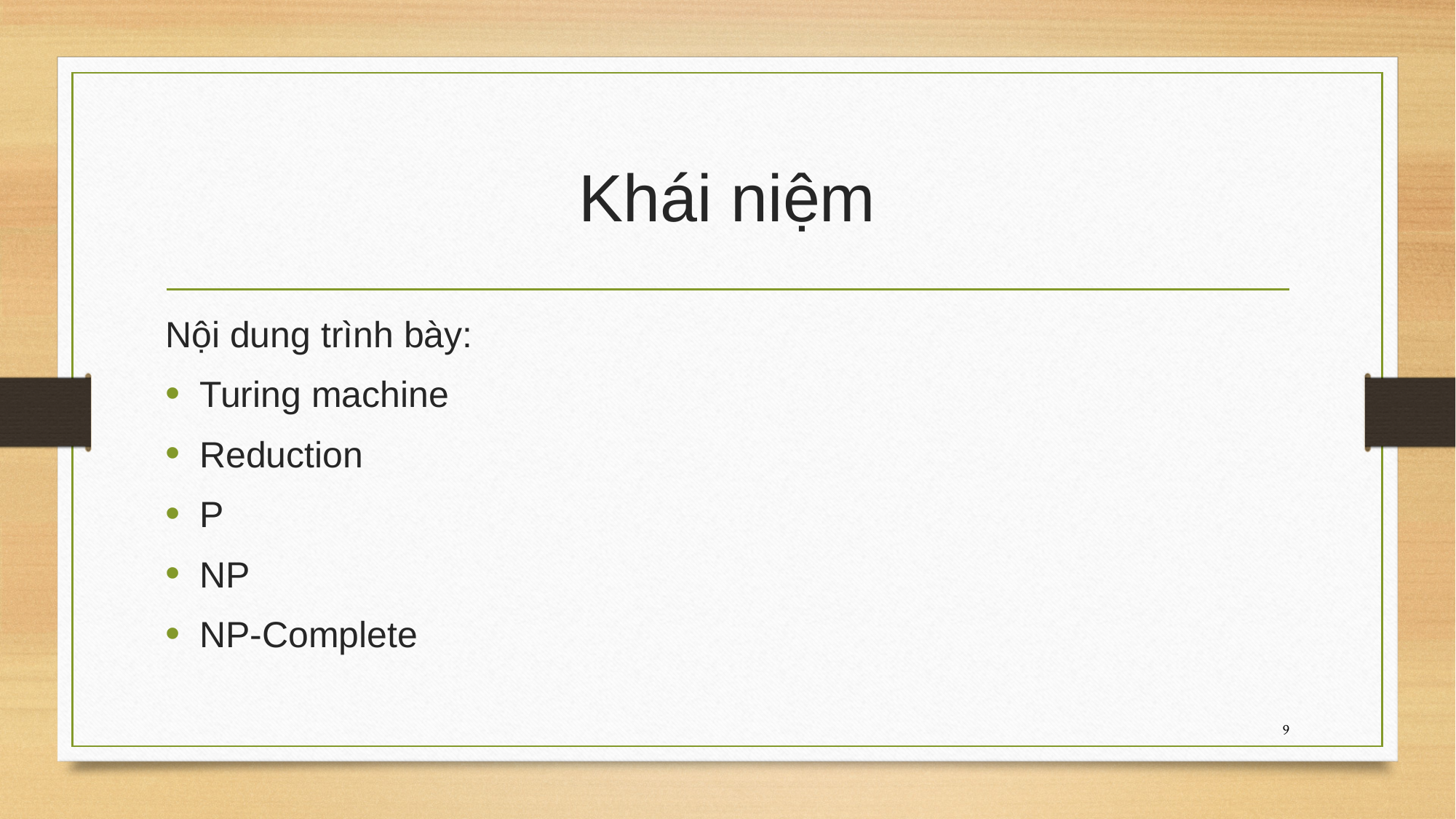

# Khái niệm
Nội dung trình bày:
Turing machine
Reduction
P
NP
NP-Complete
9